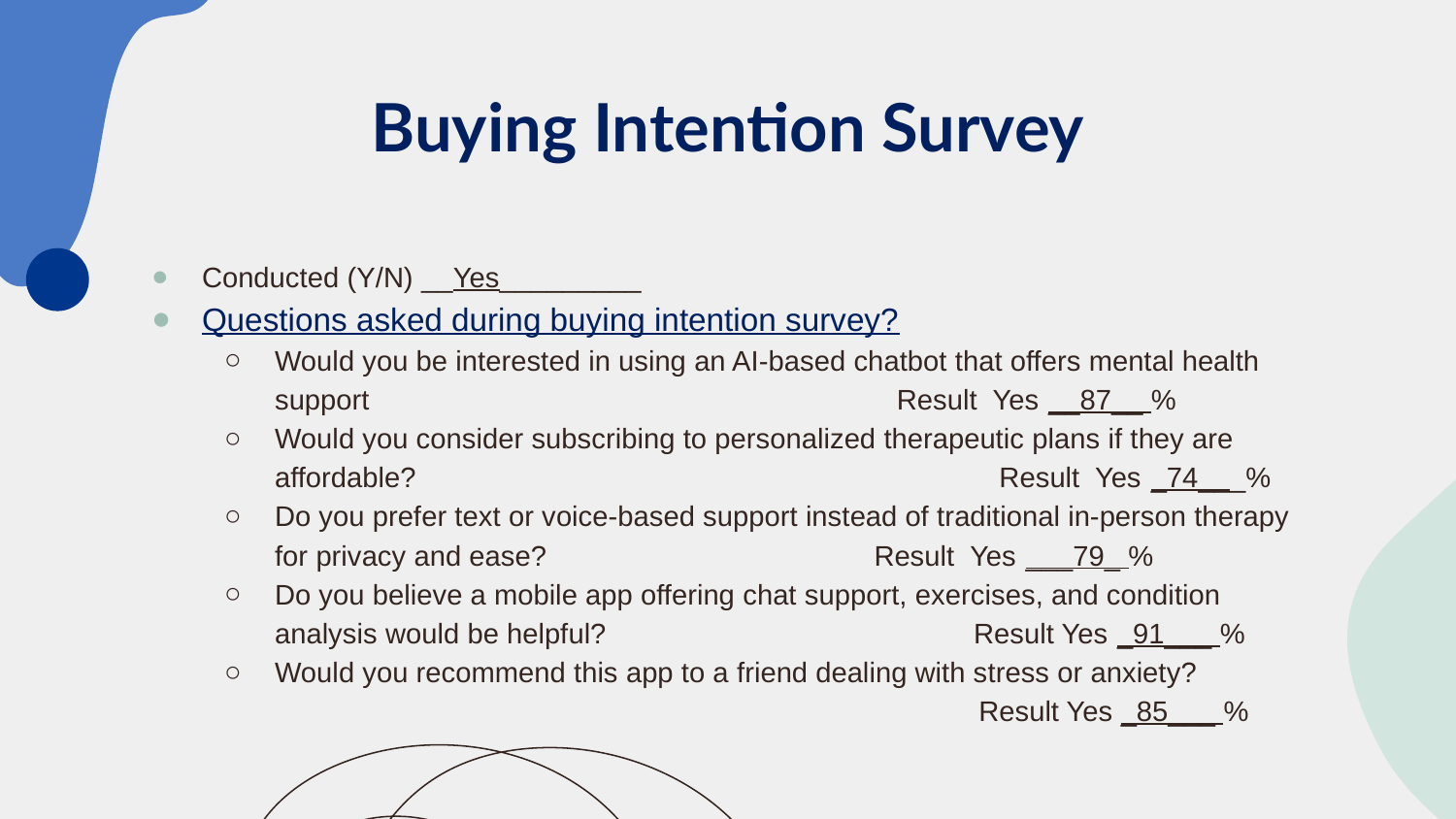

# Buying Intention Survey
Conducted (Y/N) __Yes_________
Questions asked during buying intention survey?
Would you be interested in using an AI-based chatbot that offers mental health support                                                                  Result  Yes __87__ %
Would you consider subscribing to personalized therapeutic plans if they are affordable?                                                                         Result  Yes _74___%
Do you prefer text or voice-based support instead of traditional in-person therapy for privacy and ease?                                         Result  Yes ___79_ %
Do you believe a mobile app offering chat support, exercises, and condition analysis would be helpful?                                              Result Yes _91___ %
Would you recommend this app to a friend dealing with stress or anxiety?
                                                                                                 Result Yes _85___ %